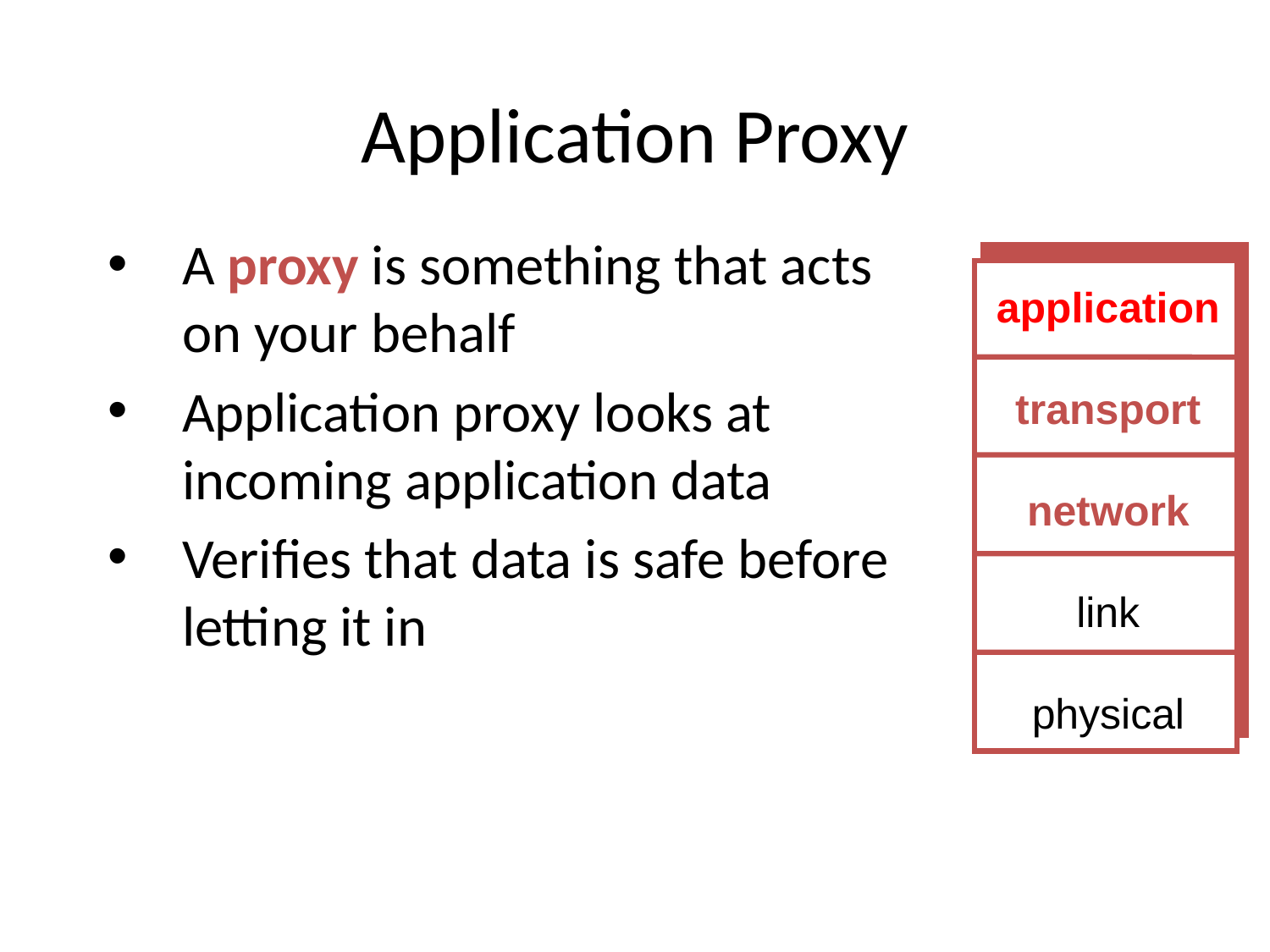

# Application Proxy
A proxy is something that acts on your behalf
Application proxy looks at incoming application data
Verifies that data is safe before letting it in

application

transport

network

link

physical